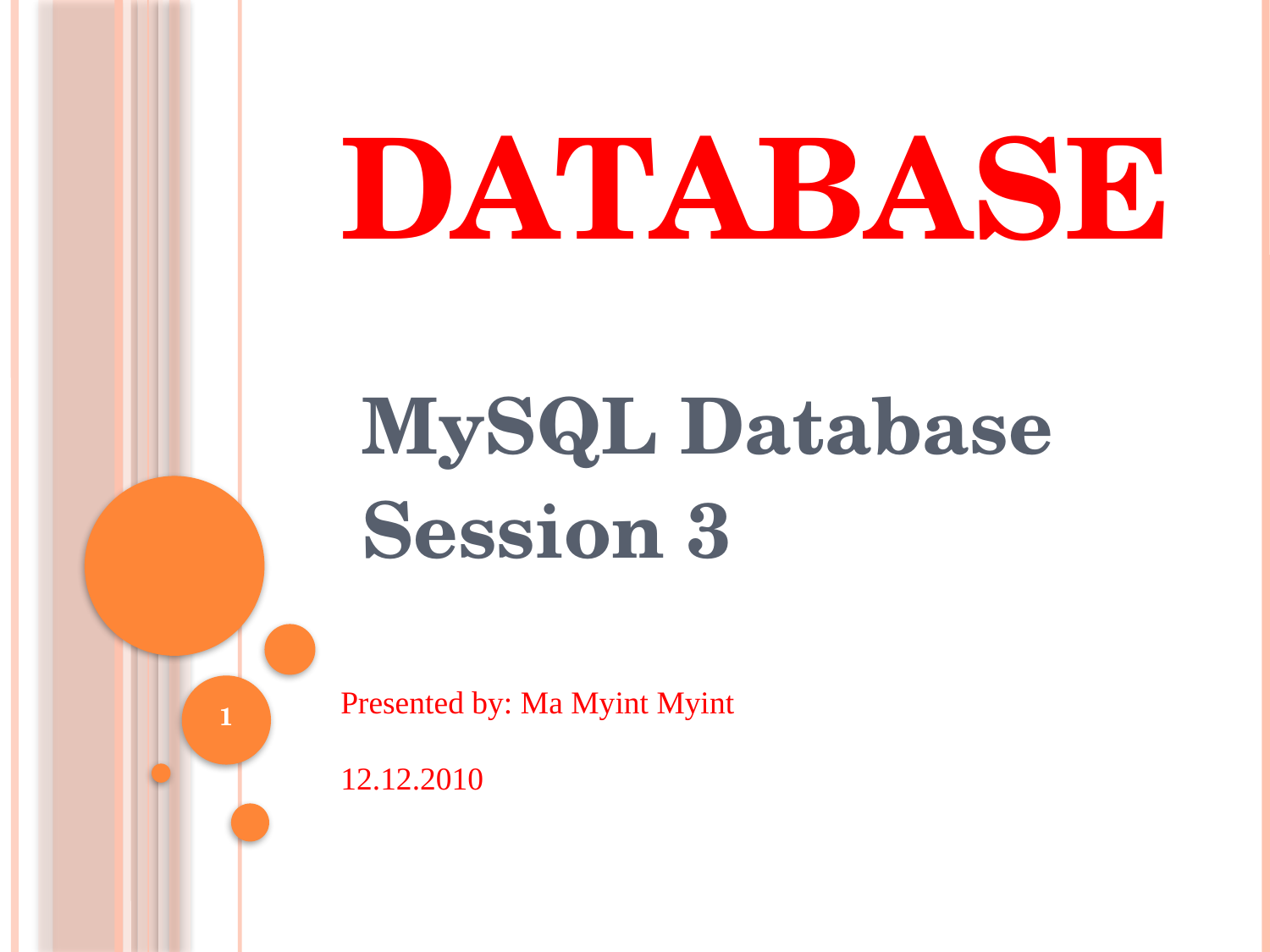

# Database
MySQL Database
Session 3
Presented by: Ma Myint Myint

12.12.2010
1